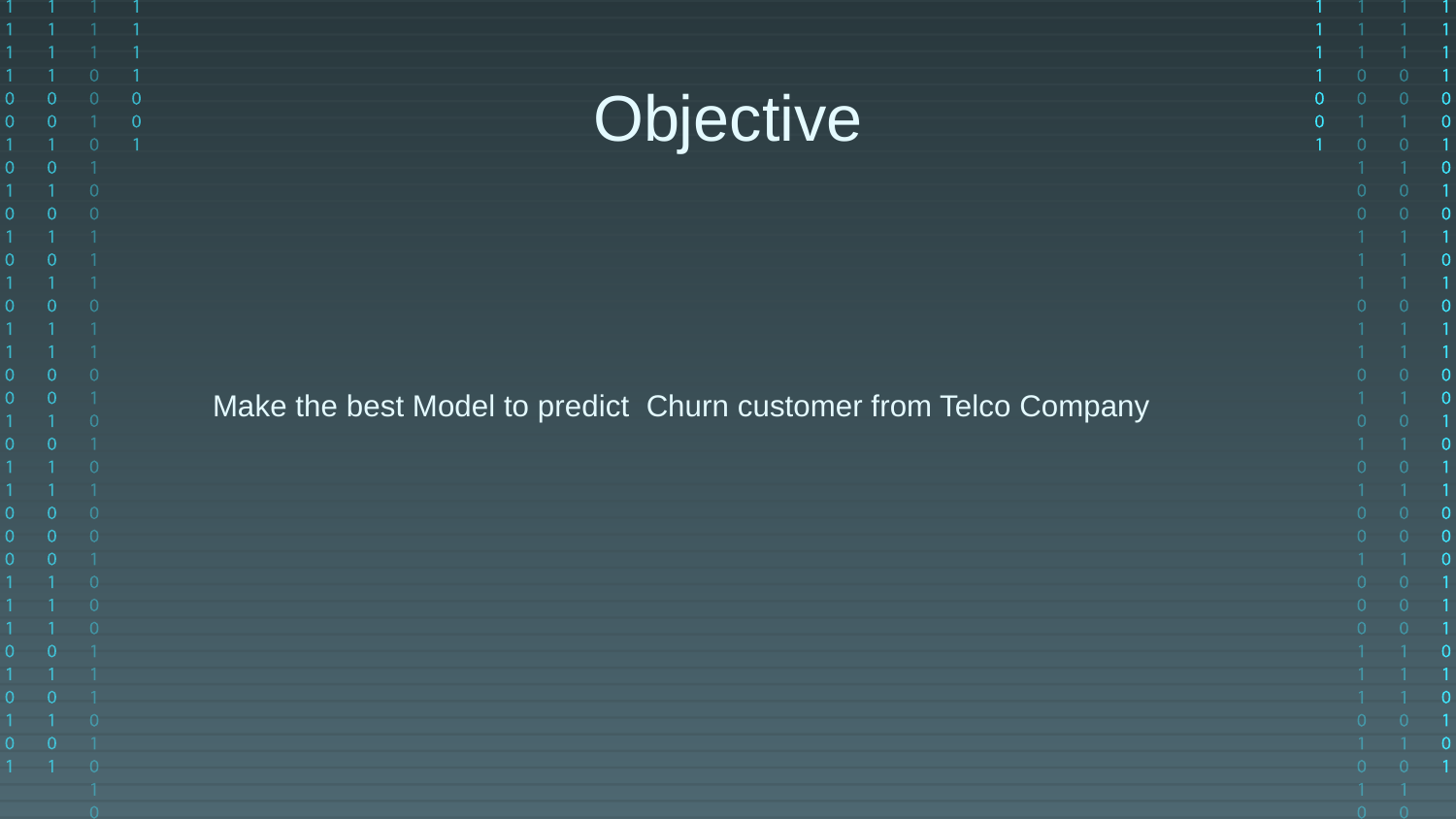

# Objective
Make the best Model to predict  Churn customer from Telco Company